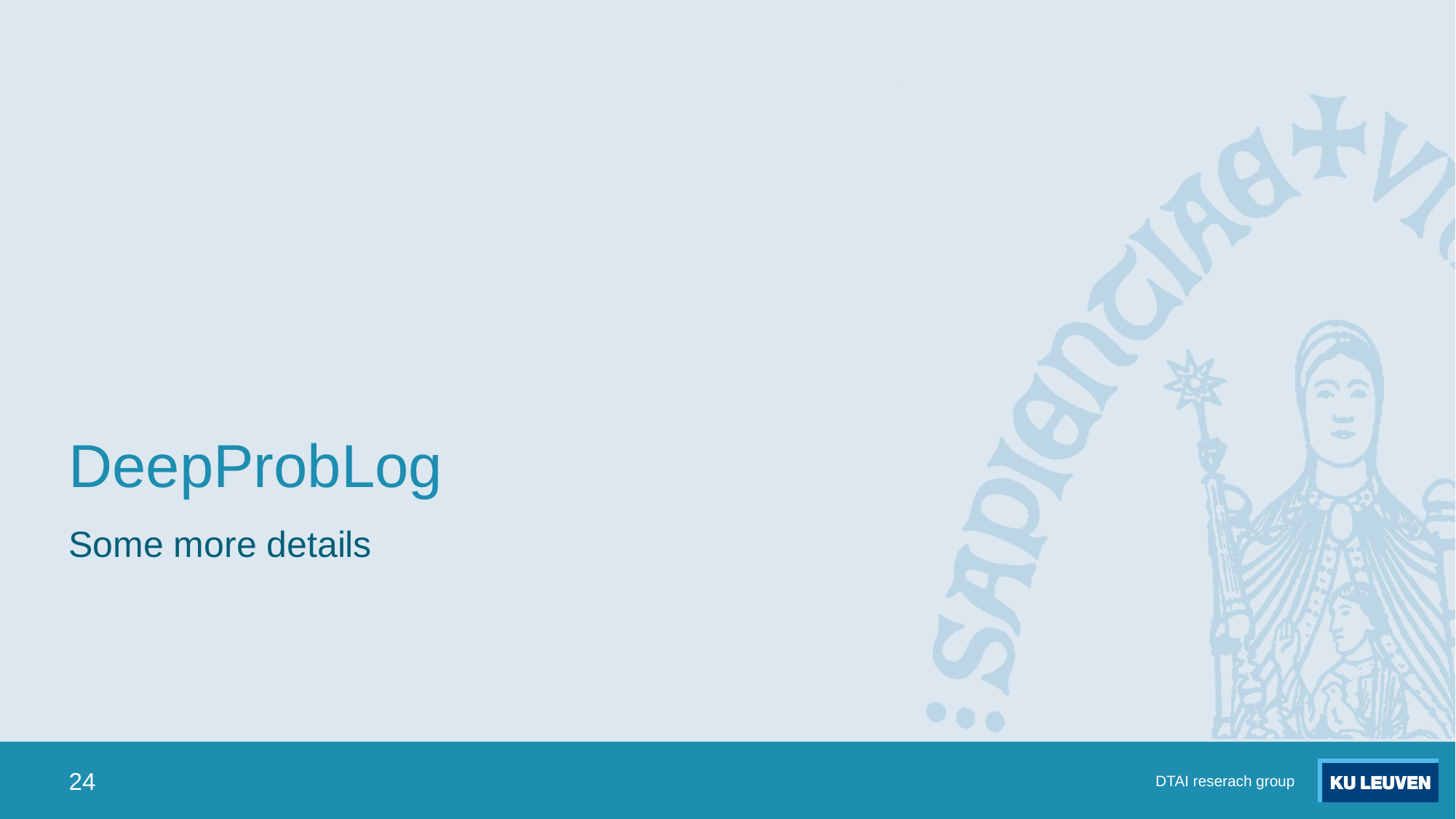

# DeepProbLog
Some more details
24
DTAI reserach group